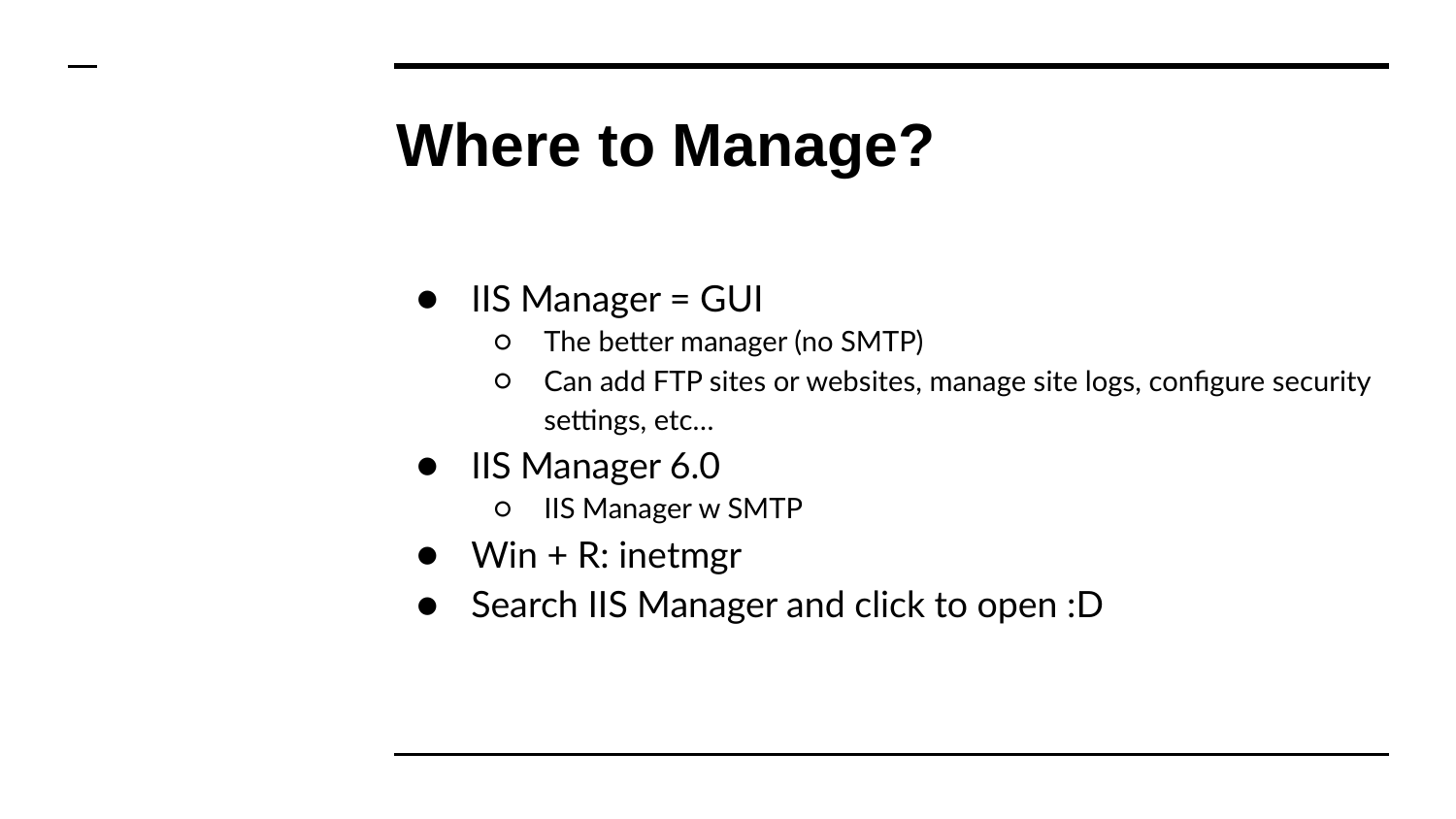

# Where to Manage?
IIS Manager = GUI
The better manager (no SMTP)
Can add FTP sites or websites, manage site logs, configure security settings, etc…
IIS Manager 6.0
IIS Manager w SMTP
Win + R: inetmgr
Search IIS Manager and click to open :D